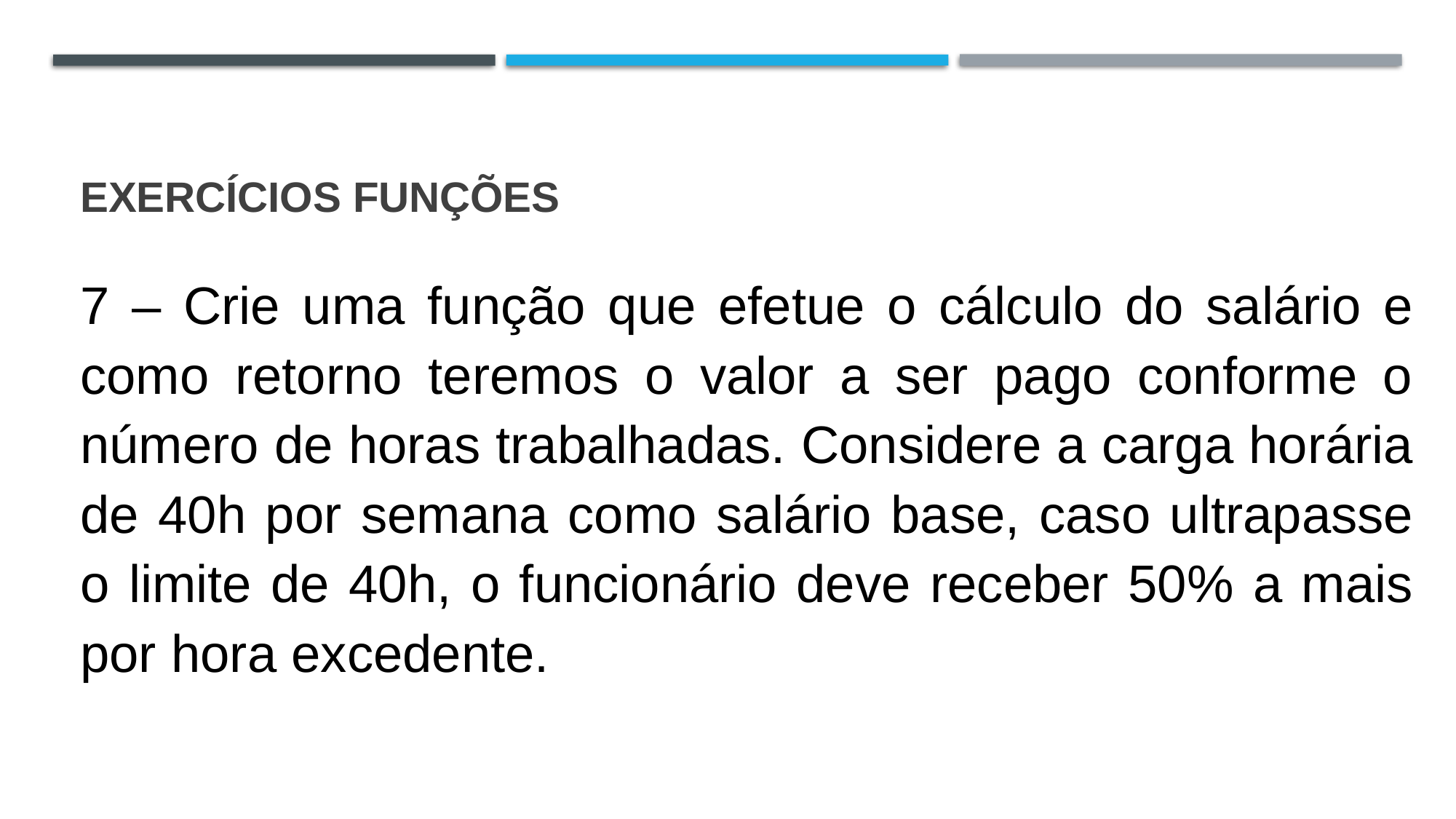

# Exercícios funções
7 – Crie uma função que efetue o cálculo do salário e como retorno teremos o valor a ser pago conforme o número de horas trabalhadas. Considere a carga horária de 40h por semana como salário base, caso ultrapasse o limite de 40h, o funcionário deve receber 50% a mais por hora excedente.